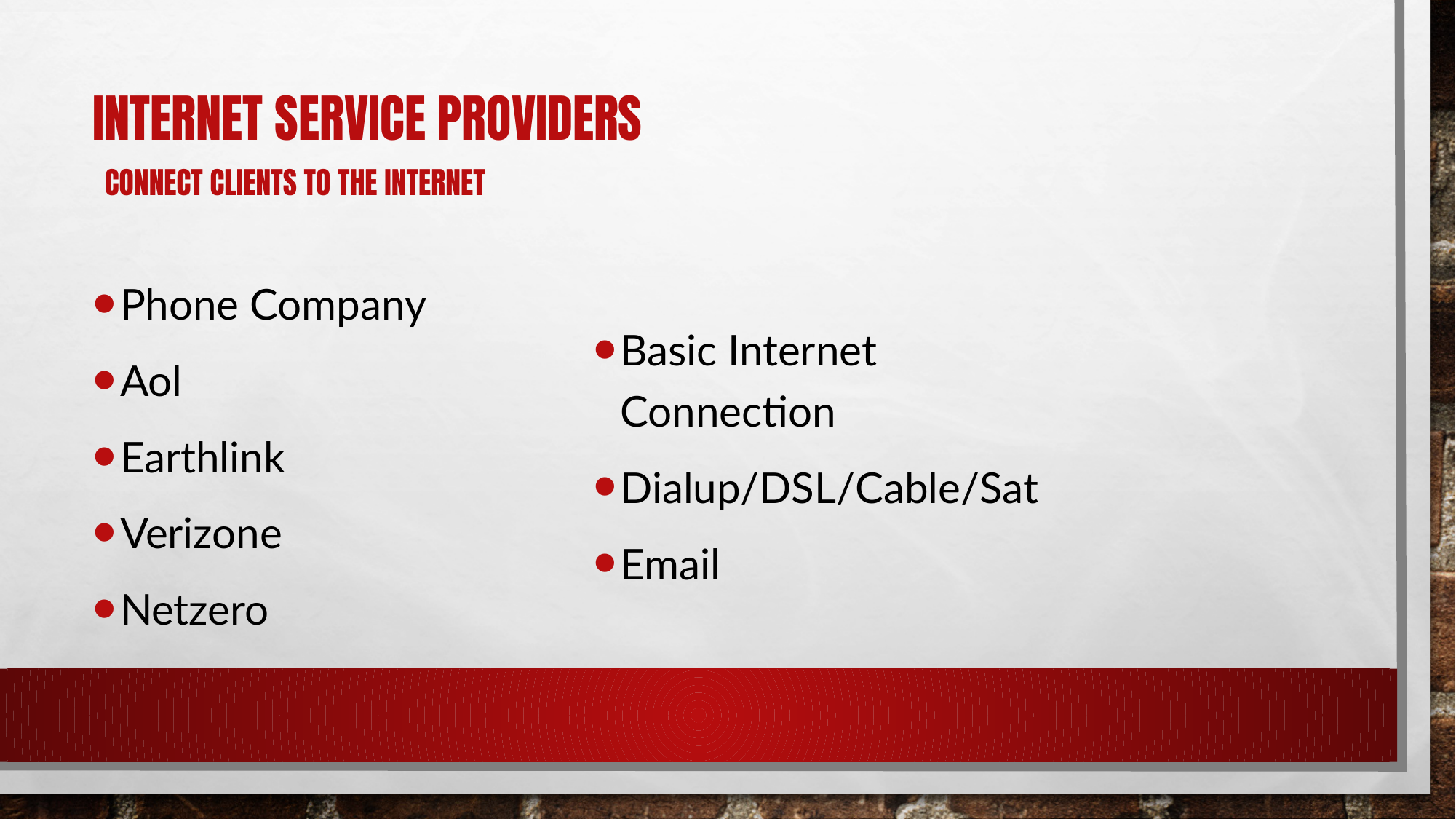

# Internet Service Providers Connect Clients to the Internet
Phone Company
Aol
Earthlink
Verizone
Netzero
Basic Internet Connection
Dialup/DSL/Cable/Sat
Email